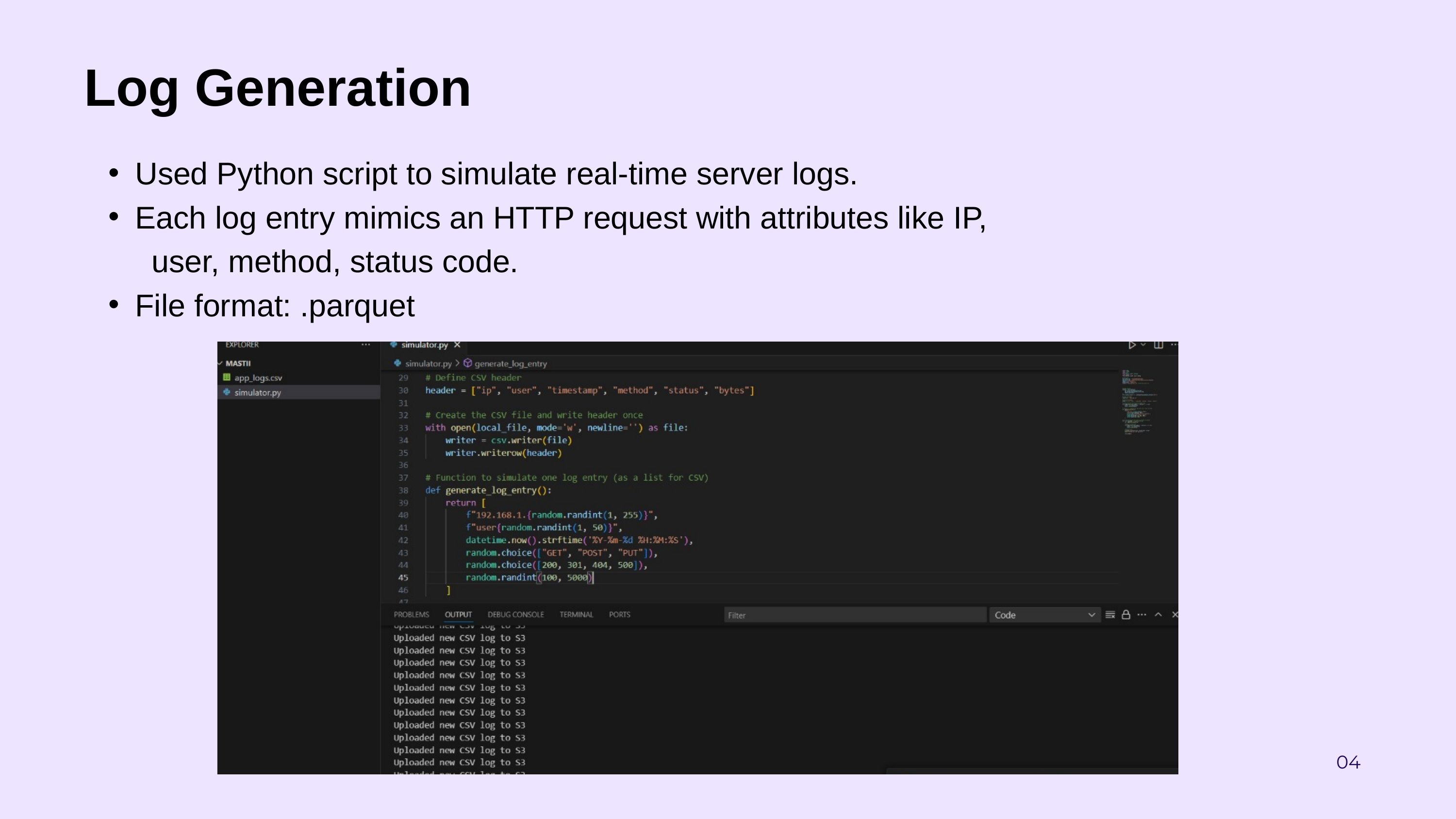

Log Generation
Used Python script to simulate real-time server logs.
Each log entry mimics an HTTP request with attributes like IP,
        user, method, status code.
File format: .parquet

04